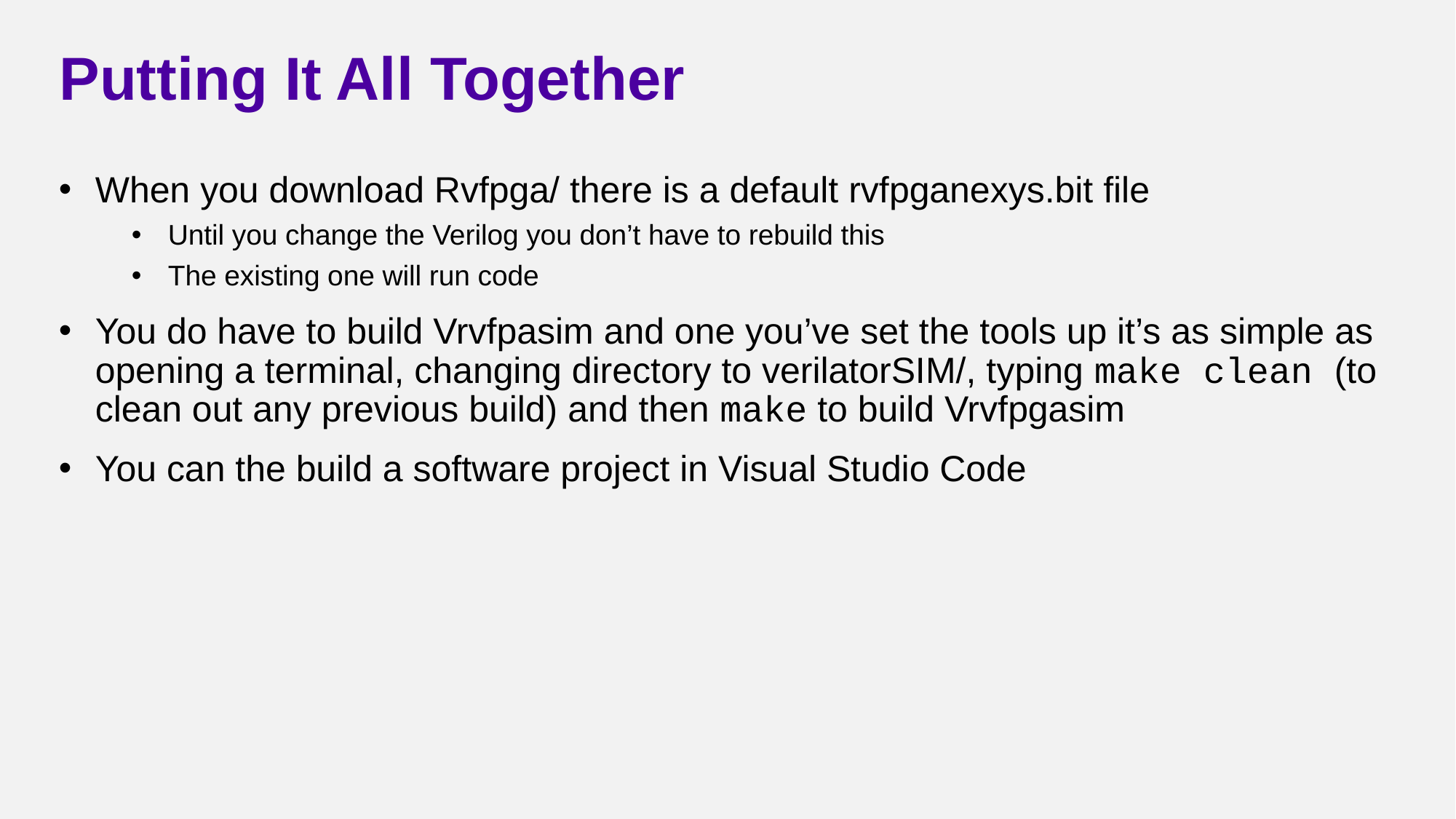

# Putting It All Together
When you download Rvfpga/ there is a default rvfpganexys.bit file
Until you change the Verilog you don’t have to rebuild this
The existing one will run code
You do have to build Vrvfpasim and one you’ve set the tools up it’s as simple as opening a terminal, changing directory to verilatorSIM/, typing make clean (to clean out any previous build) and then make to build Vrvfpgasim
You can the build a software project in Visual Studio Code